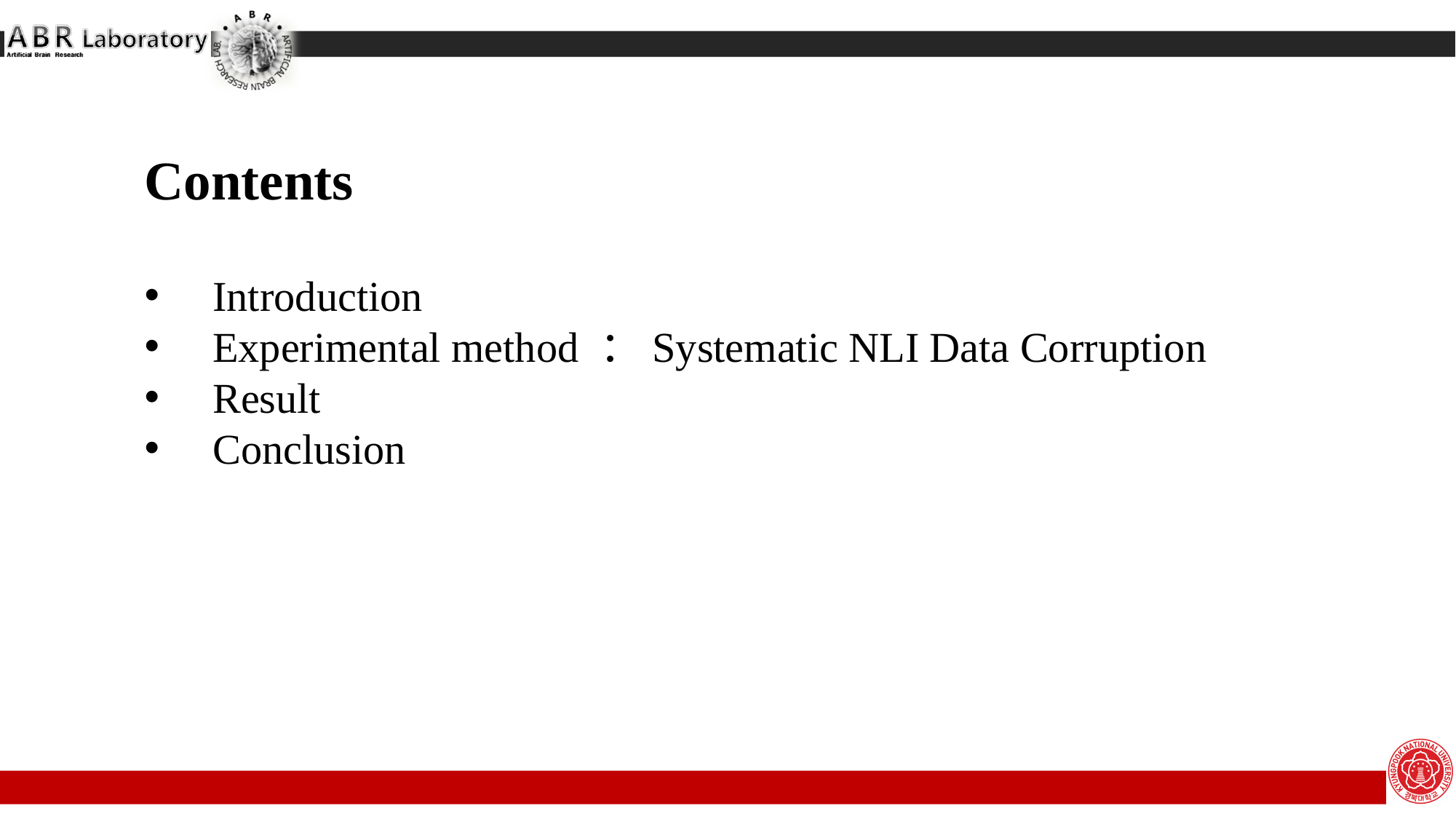

Contents

Introduction
Experimental method ：Systematic NLI Data Corruption
Result
Conclusion